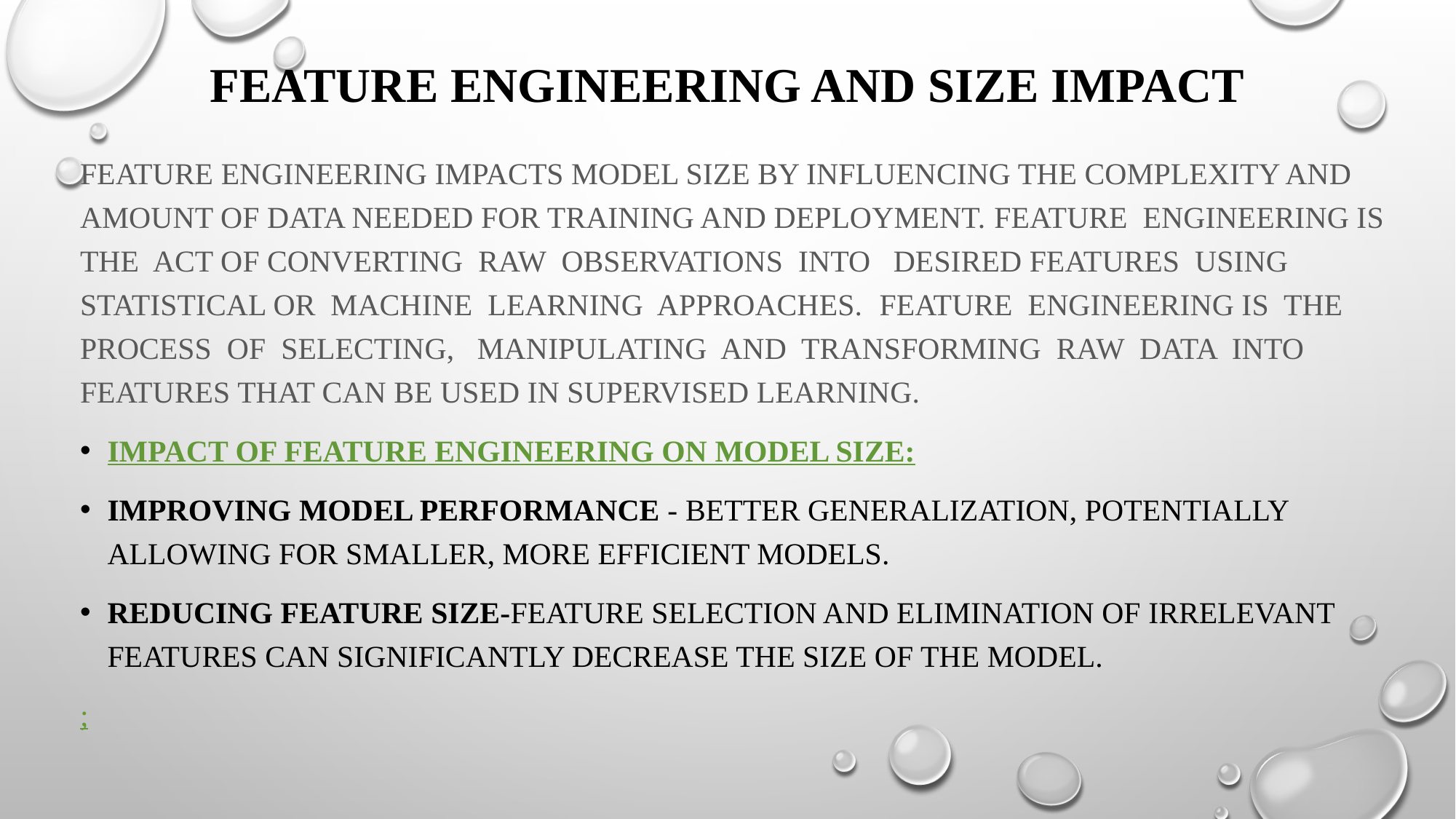

# Feature Engineering and Size Impact
Feature engineering impacts model size by influencing the complexity and amount of data needed for training and deployment. Feature  engineering is  the  act of converting  raw  observations  into   DESIRED FEATURES  using statistical or  machine  learning  approaches.  Feature  engineering is  the process  of  selecting,   manipulating  and  transforming  raw  data  into features that can be used in SUPERVISED LEARNING.
Impact of Feature Engineering on Model Size:
Improving Model Performance - better generalization, potentially allowing for smaller, more efficient models.
Reducing Feature Size-Feature selection and elimination of irrelevant features can significantly decrease the size of the model.
;